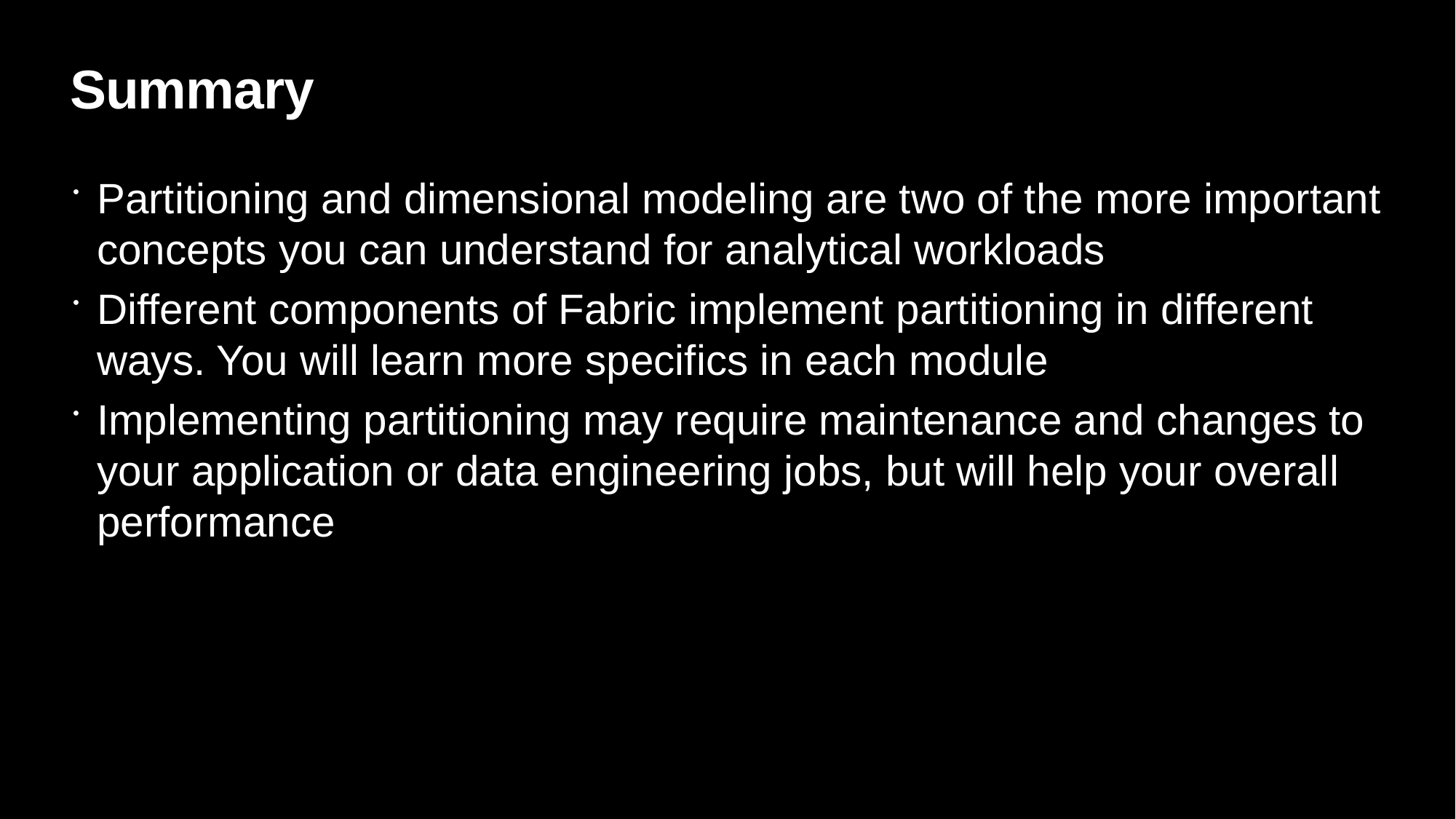

# Summary
Partitioning and dimensional modeling are two of the more important concepts you can understand for analytical workloads
Different components of Fabric implement partitioning in different ways. You will learn more specifics in each module
Implementing partitioning may require maintenance and changes to your application or data engineering jobs, but will help your overall performance